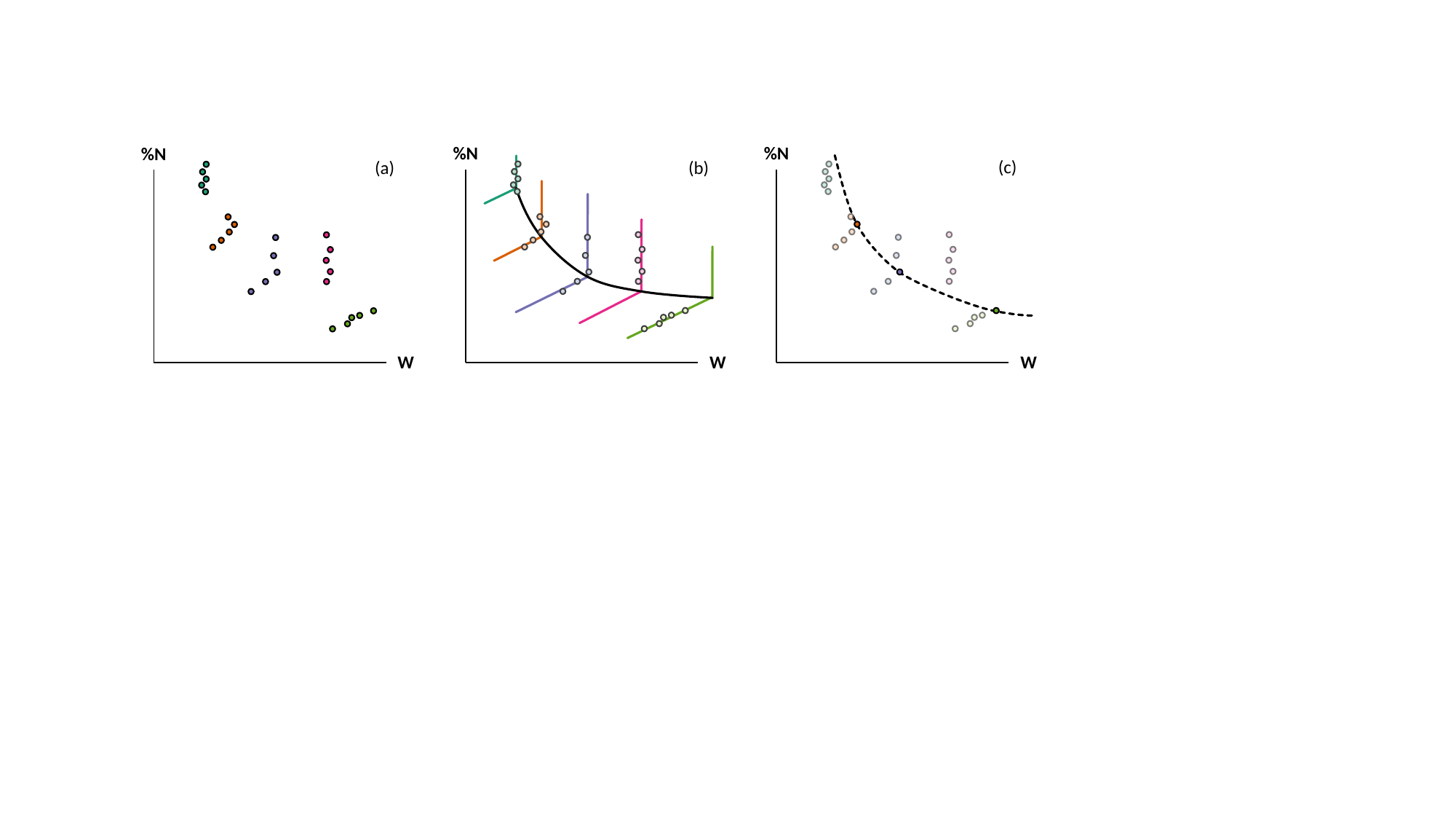

%N
W

(b)
%N
W

(c)
%N
W

(a)